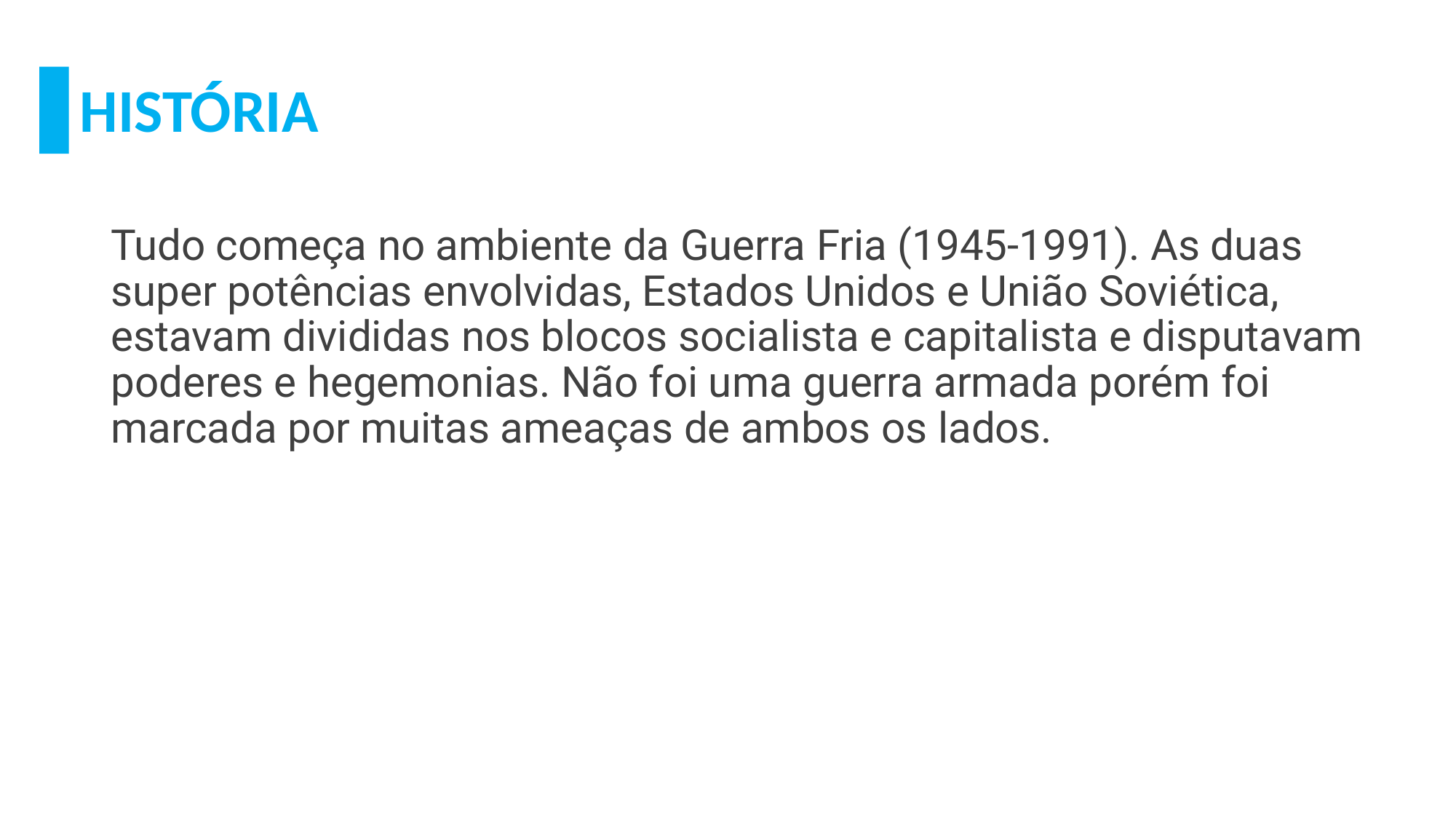

# HISTÓRIA

Tudo começa no ambiente da Guerra Fria (1945-1991). As duas super potências envolvidas, Estados Unidos e União Soviética, estavam divididas nos blocos socialista e capitalista e disputavam poderes e hegemonias. Não foi uma guerra armada porém foi marcada por muitas ameaças de ambos os lados.